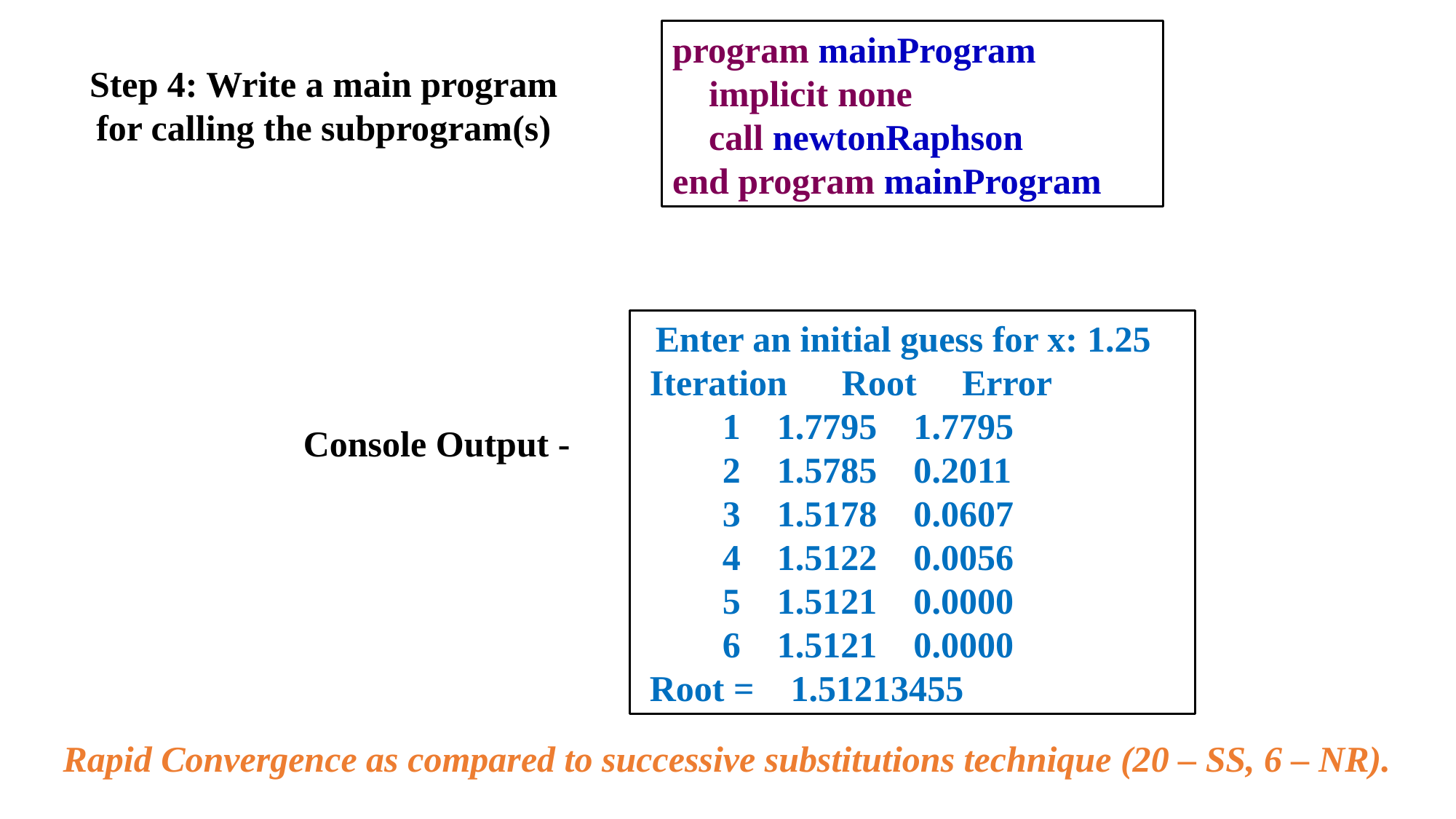

program mainProgram
    implicit none
    call newtonRaphson
end program mainProgram
Step 4: Write a main program for calling the subprogram(s)
 Enter an initial guess for x: 1.25
 Iteration      Root     Error
         1    1.7795    1.7795
         2    1.5785    0.2011
         3    1.5178    0.0607
         4    1.5122    0.0056
         5    1.5121    0.0000
         6    1.5121    0.0000
 Root =    1.51213455
Console Output -
Rapid Convergence as compared to successive substitutions technique (20 – SS, 6 – NR).